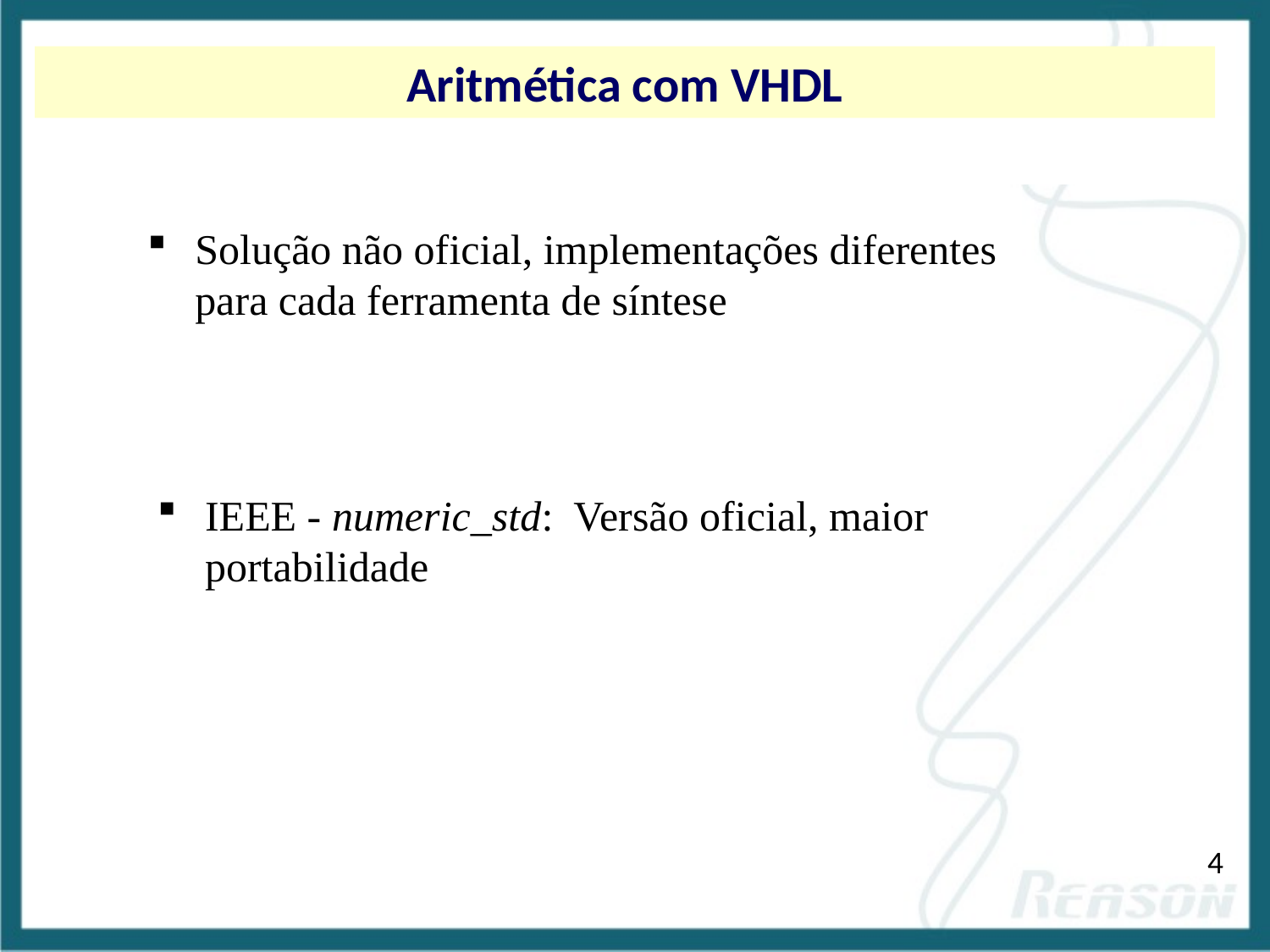

Aritmética com VHDL

Solução não oficial, implementações diferentes para cada ferramenta de síntese

IEEE - numeric_std:  Versão oficial, maior portabilidade